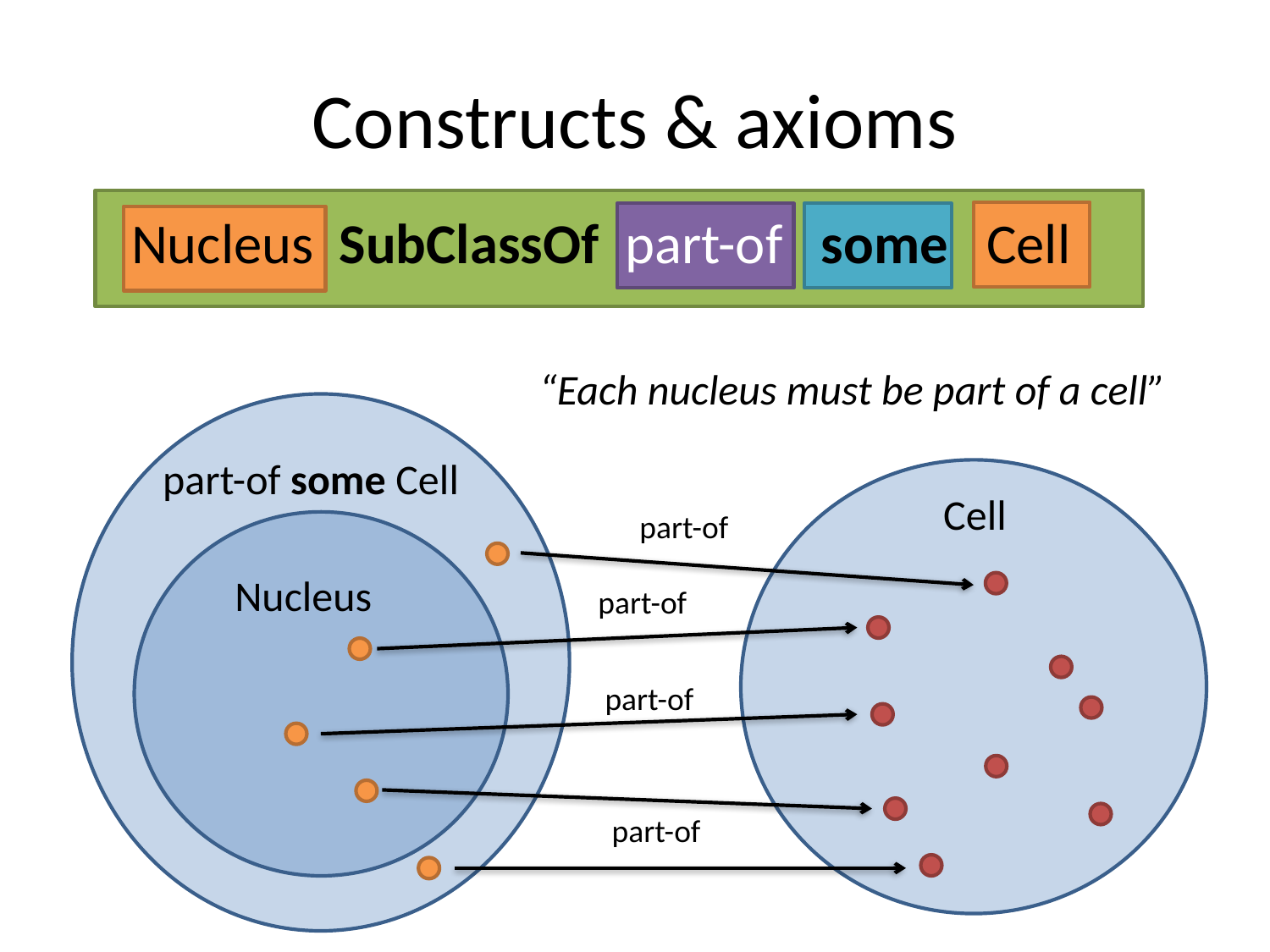

# Constructs & axioms

Nucleus  SubClassOf  part-of   some   Cell

“Each nucleus must be part of a cell”

part-of some Cell

Cell
part-of

Nucleus

part-of

part-of

part-of